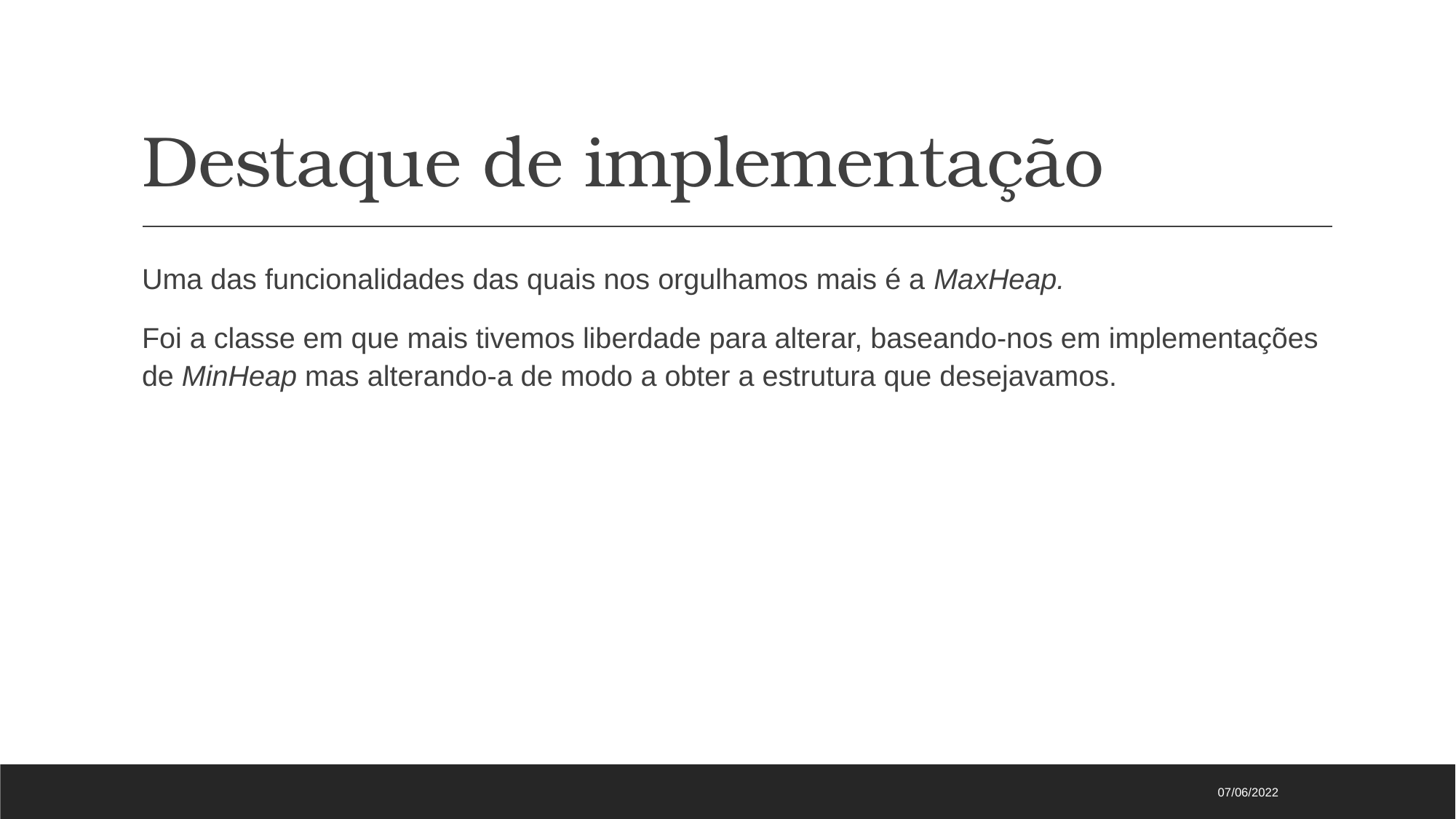

# Destaque de implementação
Uma das funcionalidades das quais nos orgulhamos mais é a MaxHeap.
Foi a classe em que mais tivemos liberdade para alterar, baseando-nos em implementações de MinHeap mas alterando-a de modo a obter a estrutura que desejavamos.
07/06/2022